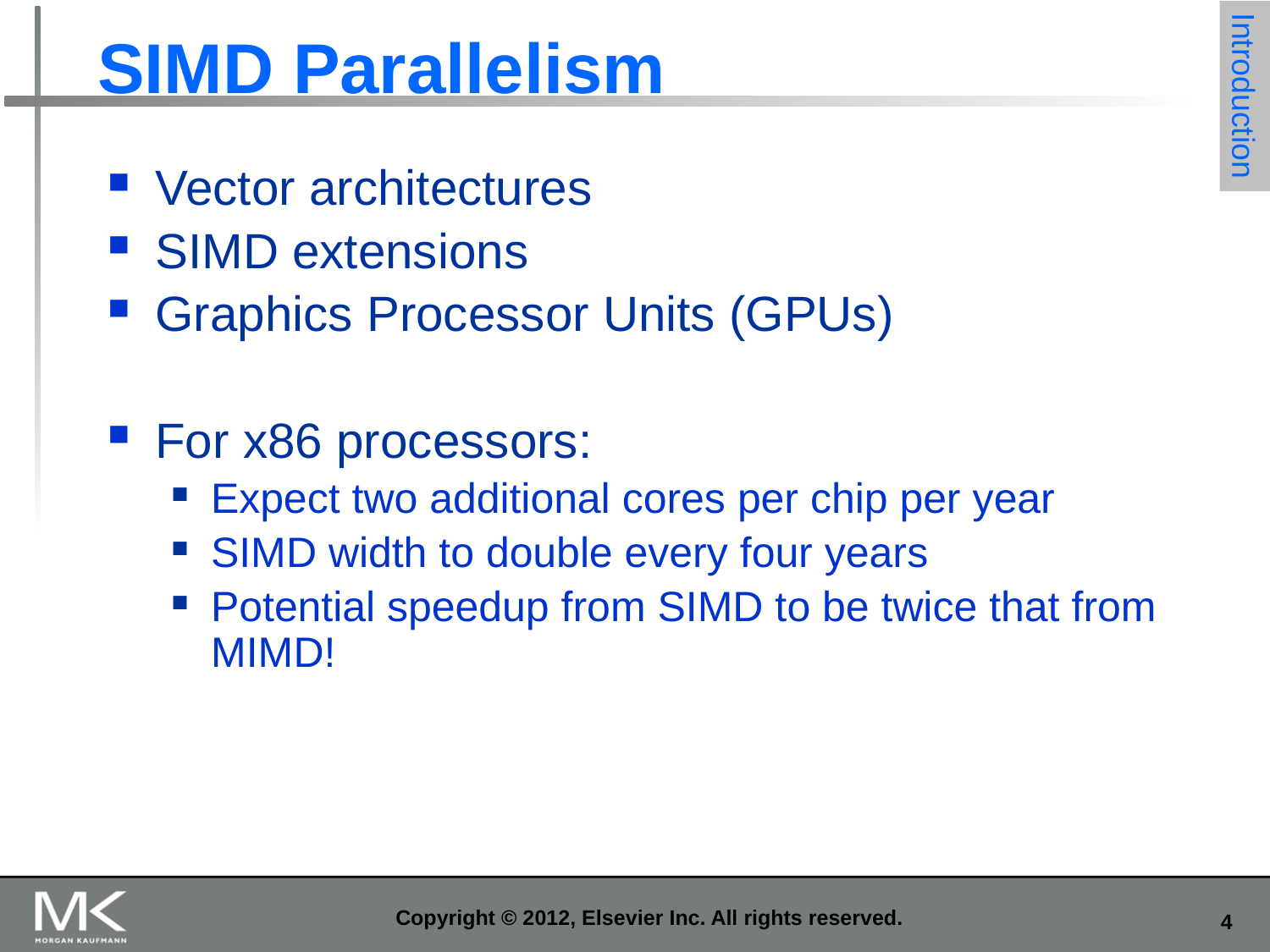

# SIMD Parallelism
Introduction
Vector architectures
SIMD extensions
Graphics Processor Units (GPUs)

For x86 processors:
Expect two additional cores per chip per year
SIMD width to double every four years
Potential speedup from SIMD to be twice that from MIMD!
Copyright © 2012, Elsevier Inc. All rights reserved.